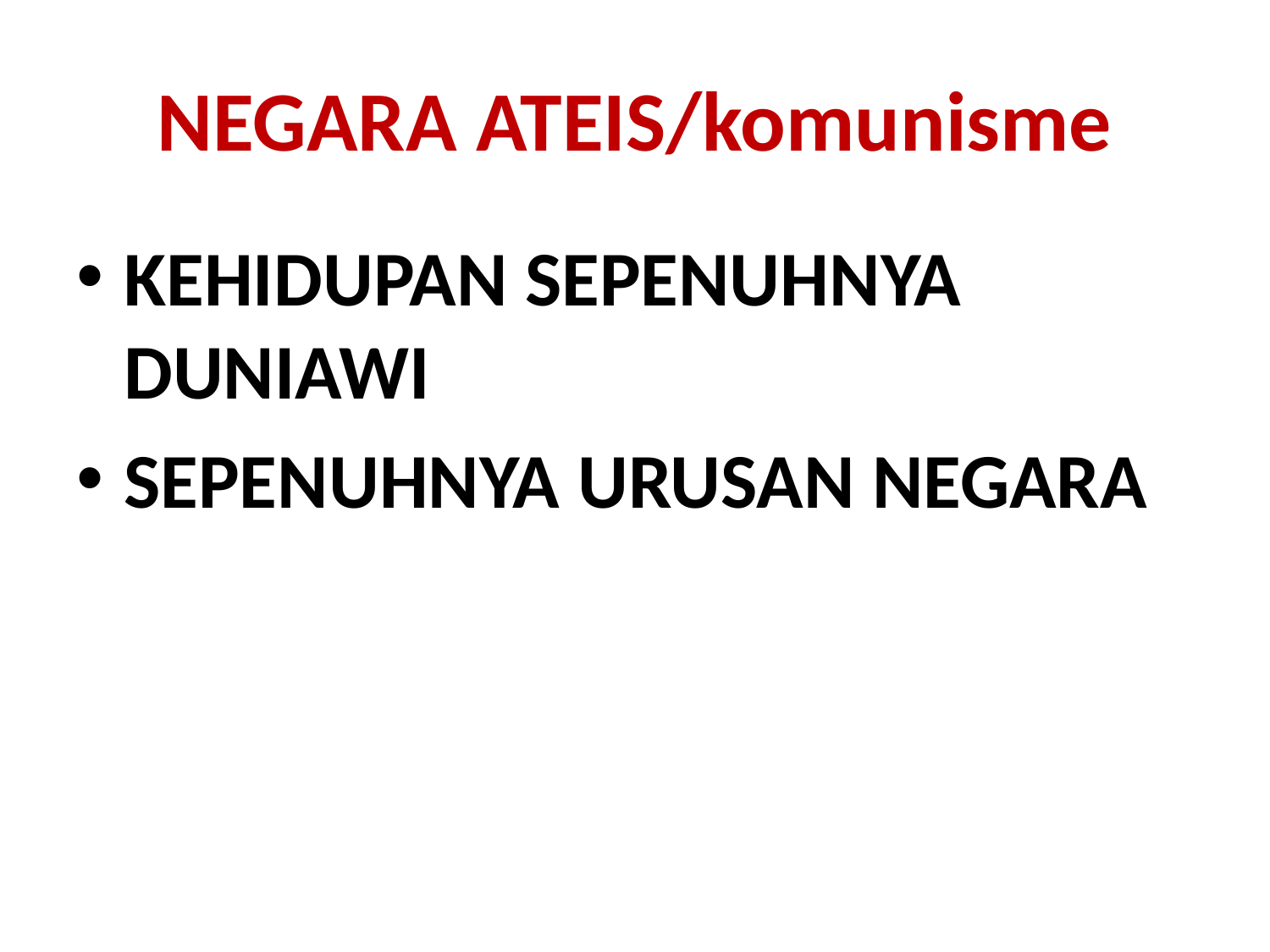

# NEGARA ATEIS/komunisme
KEHIDUPAN SEPENUHNYA DUNIAWI
SEPENUHNYA URUSAN NEGARA